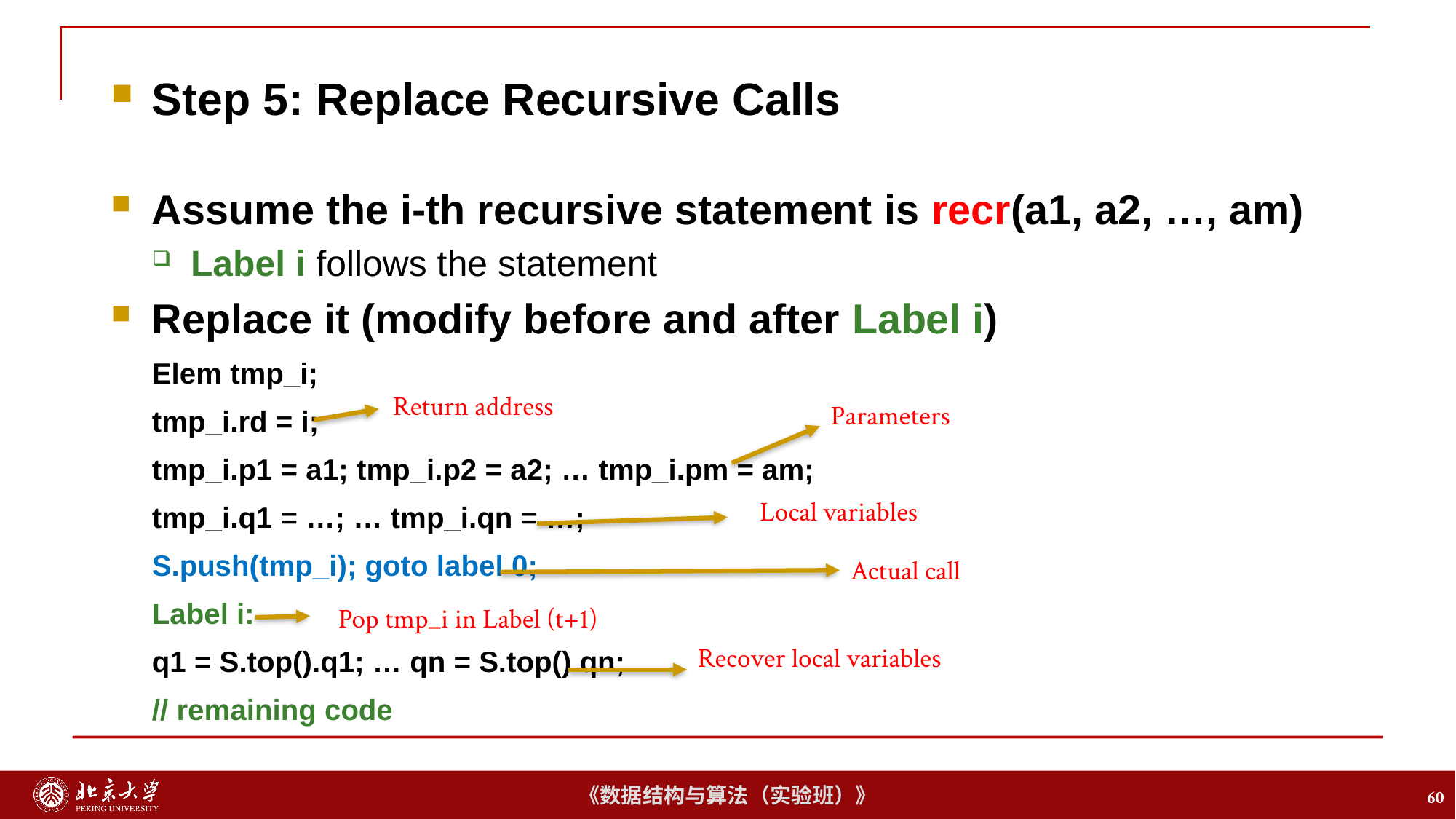

Step 5: Replace Recursive Calls
Assume the i-th recursive statement is recr(a1, a2, …, am)
Label i follows the statement
Replace it (modify before and after Label i)
Elem tmp_i;
tmp_i.rd = i;
tmp_i.p1 = a1; tmp_i.p2 = a2; … tmp_i.pm = am;
tmp_i.q1 = …; … tmp_i.qn = …;
S.push(tmp_i); goto label 0;
Label i:
q1 = S.top().q1; … qn = S.top().qn;
// remaining code
Return address
Parameters
Local variables
Actual call
Pop tmp_i in Label (t+1)
Recover local variables
60